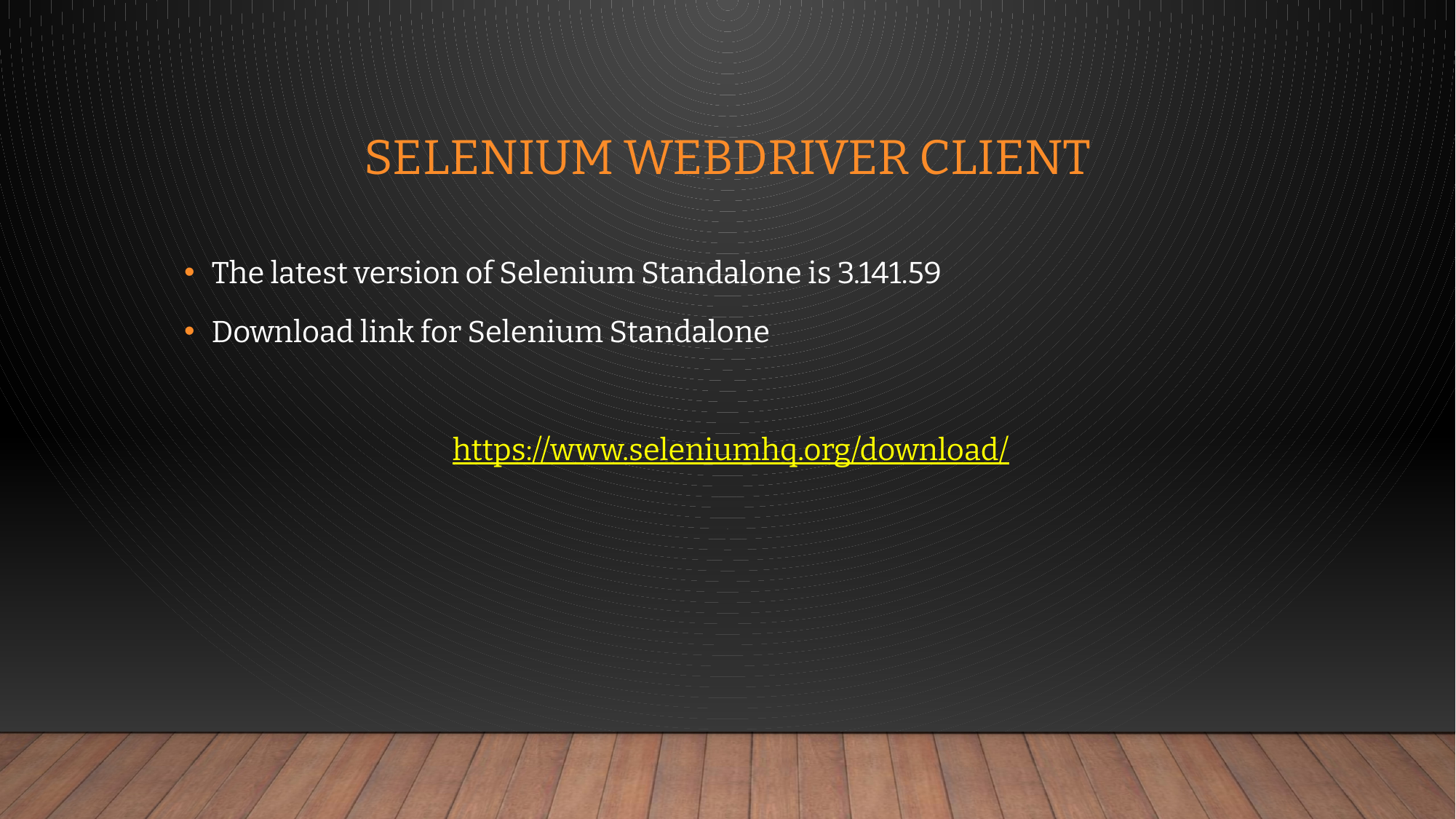

# Selenium webdriver client
The latest version of Selenium Standalone is 3.141.59
Download link for Selenium Standalone

 https://www.seleniumhq.org/download/